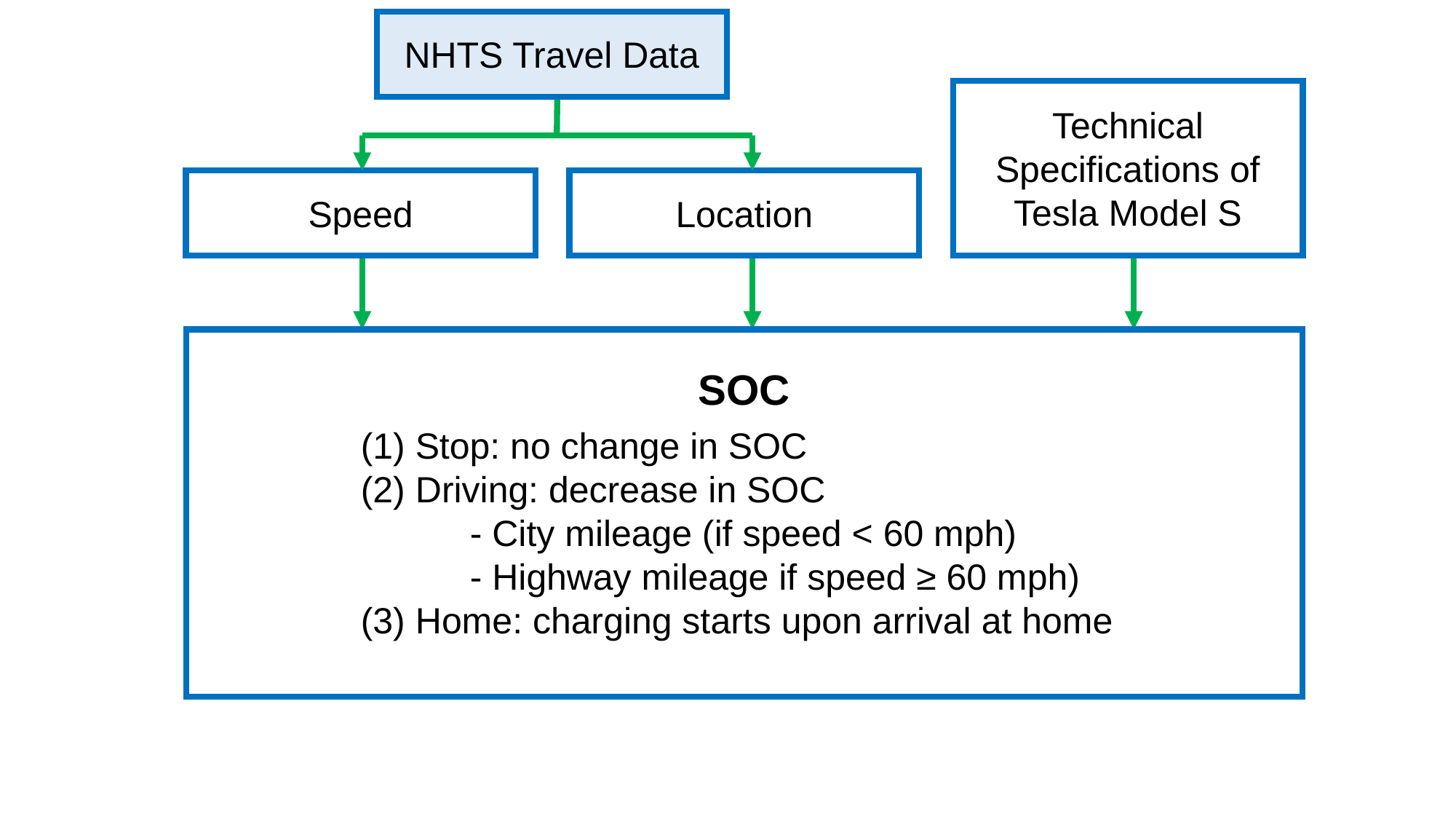

NHTS Travel Data

Technical Specifications of Tesla Model S

Location

Speed

SOC
Stop: no change in SOC
(2) Driving: decrease in SOC
	- City mileage (if speed < 60 mph)
	- Highway mileage if speed ≥ 60 mph)
(3) Home: charging starts upon arrival at home